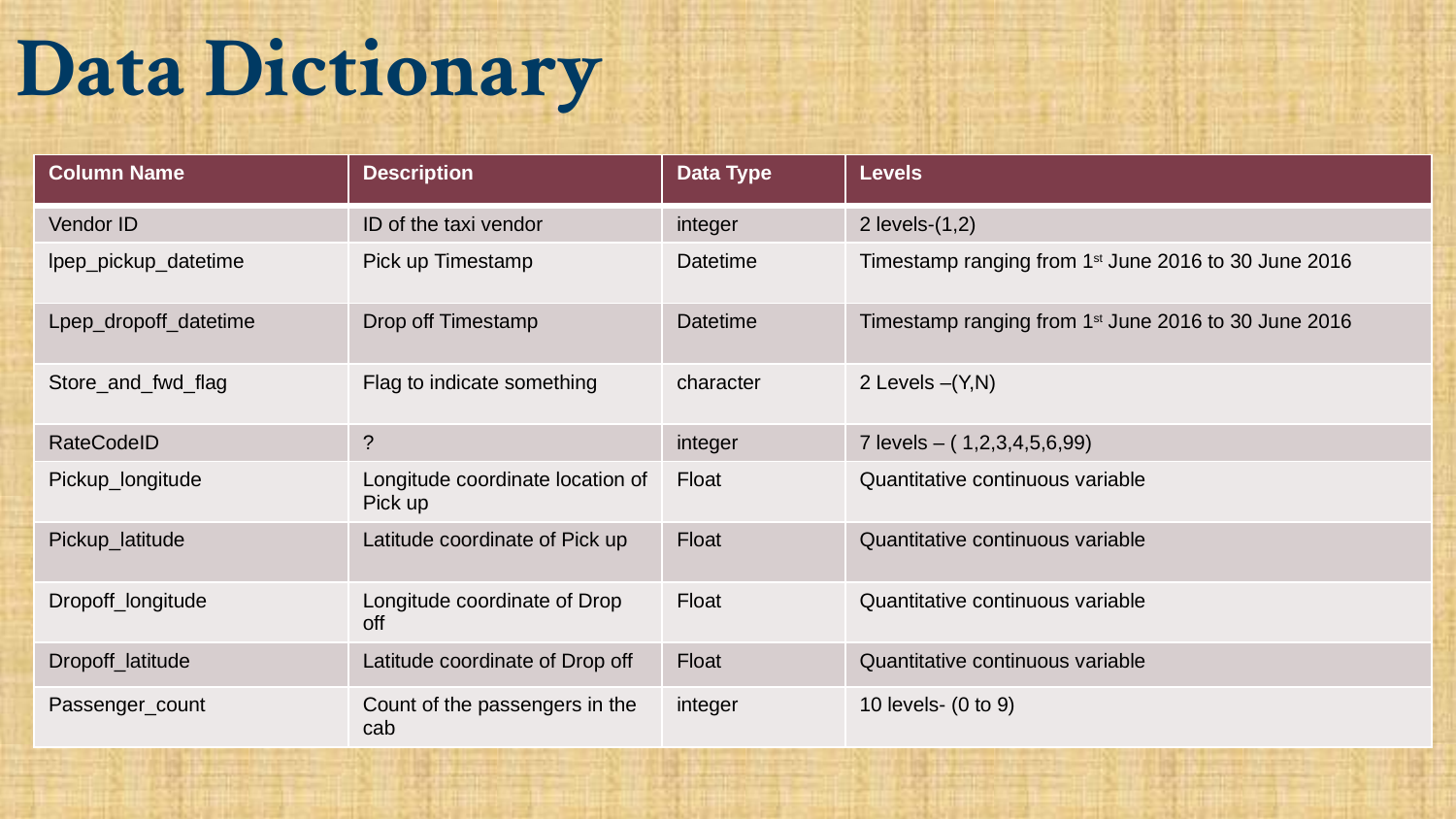

# Data Dictionary
| Column Name | Description | Data Type | Levels |
| --- | --- | --- | --- |
| Vendor ID | ID of the taxi vendor | integer | 2 levels-(1,2) |
| lpep\_pickup\_datetime | Pick up Timestamp | Datetime | Timestamp ranging from 1st June 2016 to 30 June 2016 |
| Lpep\_dropoff\_datetime | Drop off Timestamp | Datetime | Timestamp ranging from 1st June 2016 to 30 June 2016 |
| Store\_and\_fwd\_flag | Flag to indicate something | character | 2 Levels –(Y,N) |
| RateCodeID | ? | integer | 7 levels – ( 1,2,3,4,5,6,99) |
| Pickup\_longitude | Longitude coordinate location of Pick up | Float | Quantitative continuous variable |
| Pickup\_latitude | Latitude coordinate of Pick up | Float | Quantitative continuous variable |
| Dropoff\_longitude | Longitude coordinate of Drop off | Float | Quantitative continuous variable |
| Dropoff\_latitude | Latitude coordinate of Drop off | Float | Quantitative continuous variable |
| Passenger\_count | Count of the passengers in the cab | integer | 10 levels- (0 to 9) |
2nd Factor :Benefit of Synergies
Purchasing,  logistics and administration from neighboring countries business unit
4th Factor :Provision of risk
Short-term and current factors that could lead to postponement of market entry